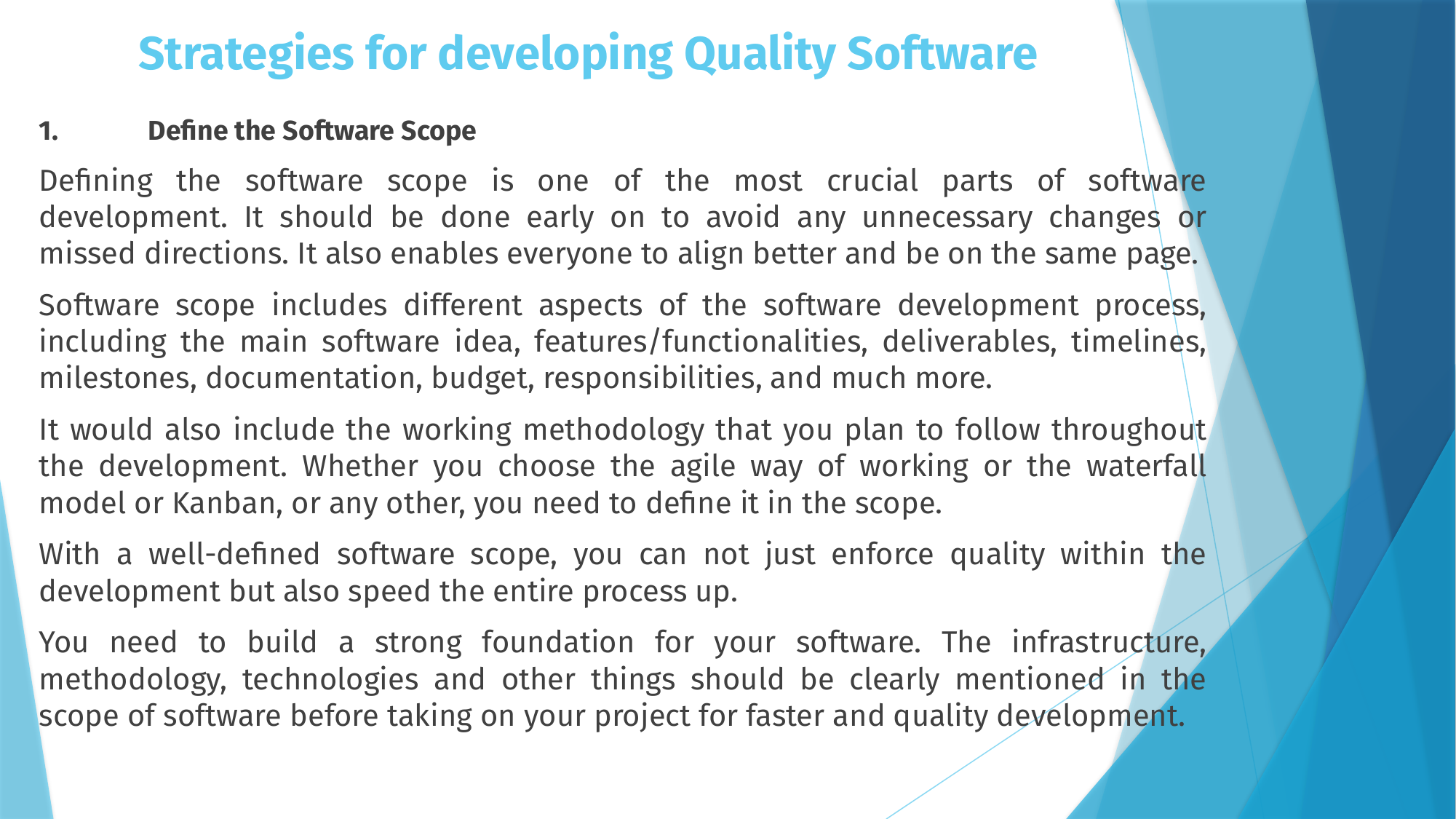

# Strategies for developing Quality Software
1.	Define the Software Scope
Defining the software scope is one of the most crucial parts of software development. It should be done early on to avoid any unnecessary changes or missed directions. It also enables everyone to align better and be on the same page.
Software scope includes different aspects of the software development process, including the main software idea, features/functionalities, deliverables, timelines, milestones, documentation, budget, responsibilities, and much more.
It would also include the working methodology that you plan to follow throughout the development. Whether you choose the agile way of working or the waterfall model or Kanban, or any other, you need to define it in the scope.
With a well-defined software scope, you can not just enforce quality within the development but also speed the entire process up.
You need to build a strong foundation for your software. The infrastructure, methodology, technologies and other things should be clearly mentioned in the scope of software before taking on your project for faster and quality development.